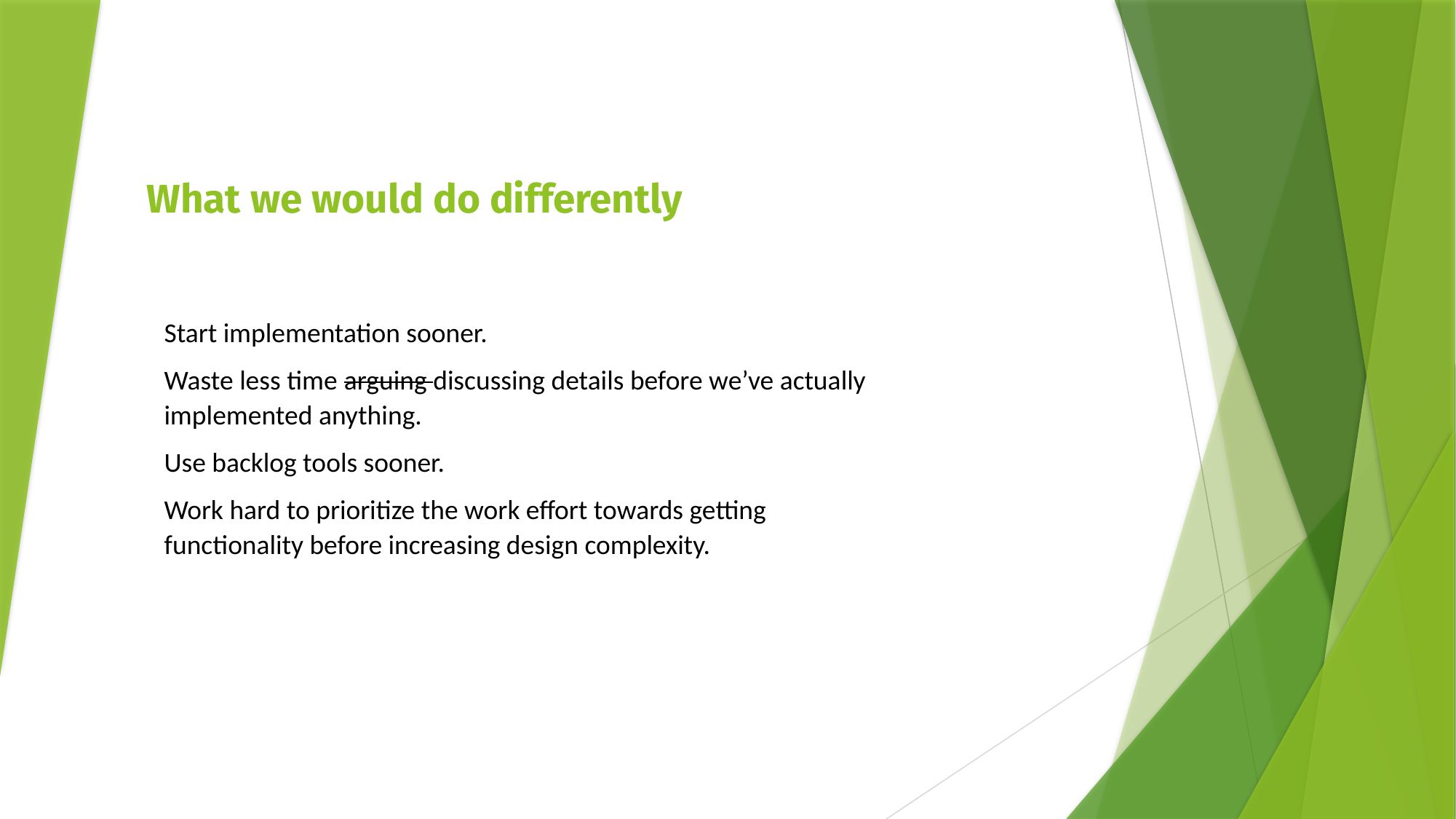

What we would do differently
Start implementation sooner.
Waste less time arguing discussing details before we’ve actually implemented anything.
Use backlog tools sooner.
Work hard to prioritize the work effort towards getting functionality before increasing design complexity.